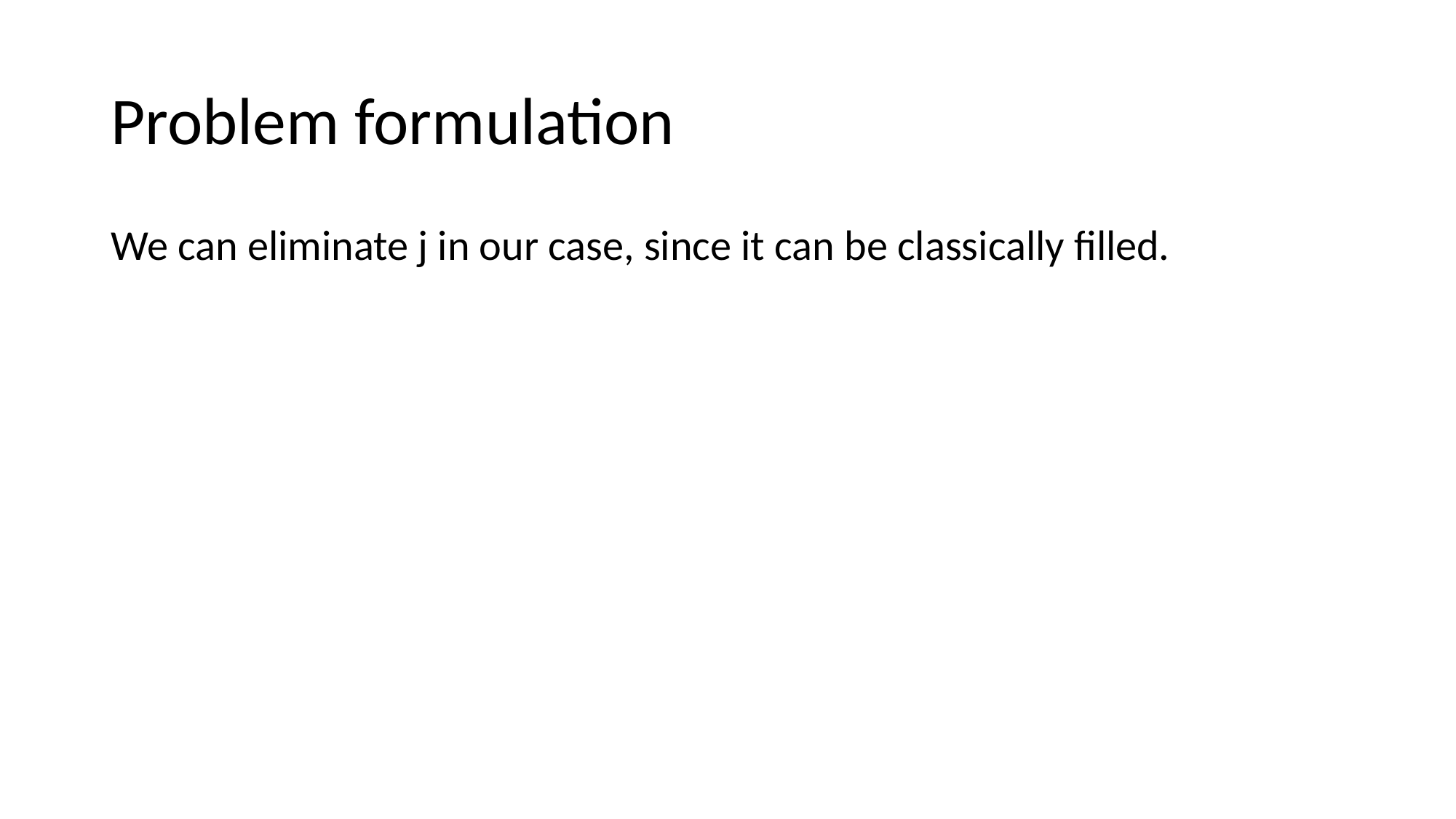

# Problem formulation
We can eliminate j in our case, since it can be classically filled.